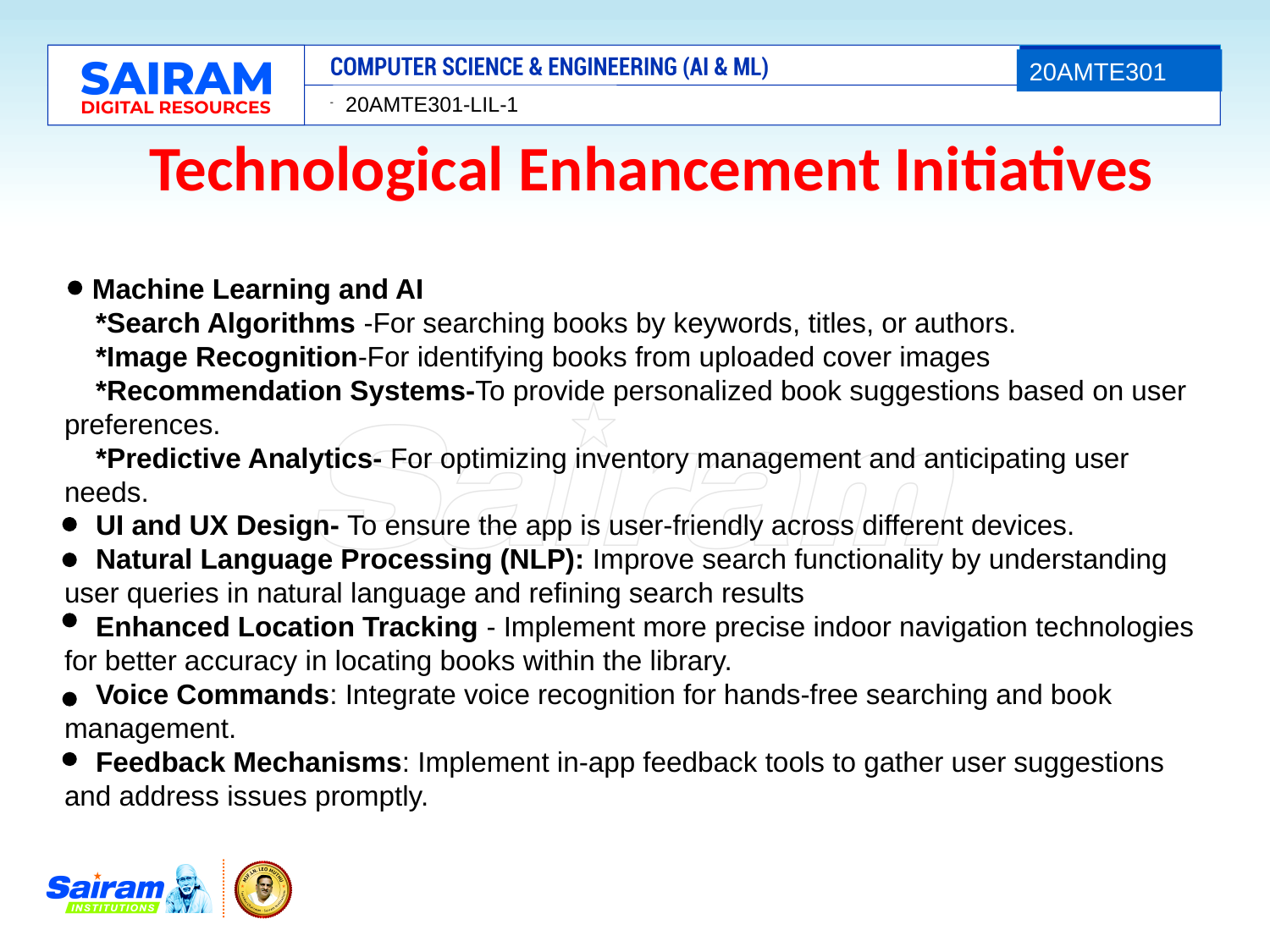

20AMTE301
20AMTE301-LIL-1
Technological Enhancement Initiatives
    Machine Learning and AI
    *Search Algorithms -For searching books by keywords, titles, or authors.
    *Image Recognition-For identifying books from uploaded cover images
    *Recommendation Systems-To provide personalized book suggestions based on user preferences.
    *Predictive Analytics- For optimizing inventory management and anticipating user needs.
    UI and UX Design- To ensure the app is user-friendly across different devices.
    Natural Language Processing (NLP): Improve search functionality by understanding user queries in natural language and refining search results
    Enhanced Location Tracking - Implement more precise indoor navigation technologies for better accuracy in locating books within the library.
    Voice Commands: Integrate voice recognition for hands-free searching and book management.
    Feedback Mechanisms: Implement in-app feedback tools to gather user suggestions and address issues promptly.